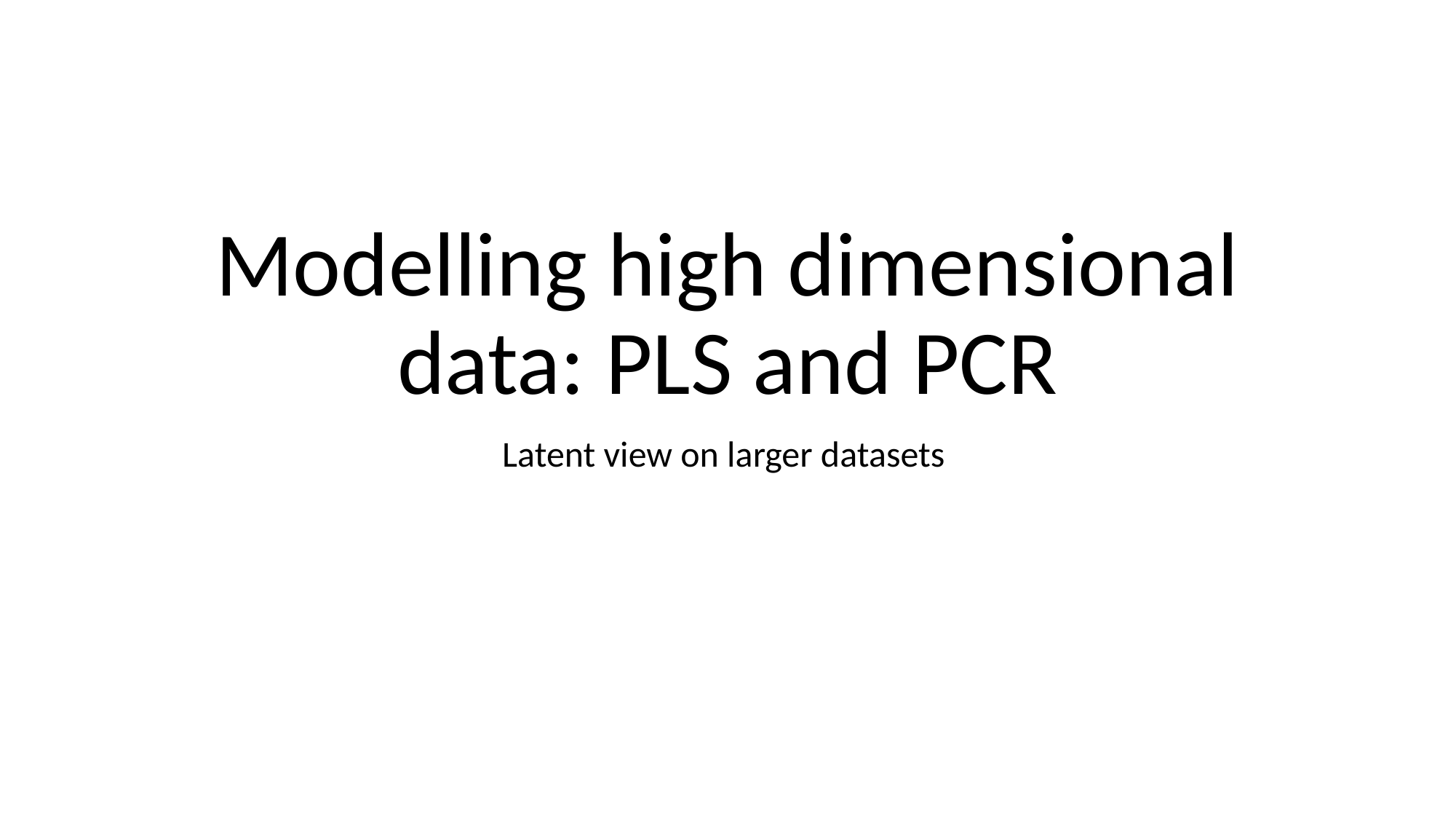

# Modelling high dimensional data: PLS and PCR
Latent view on larger datasets